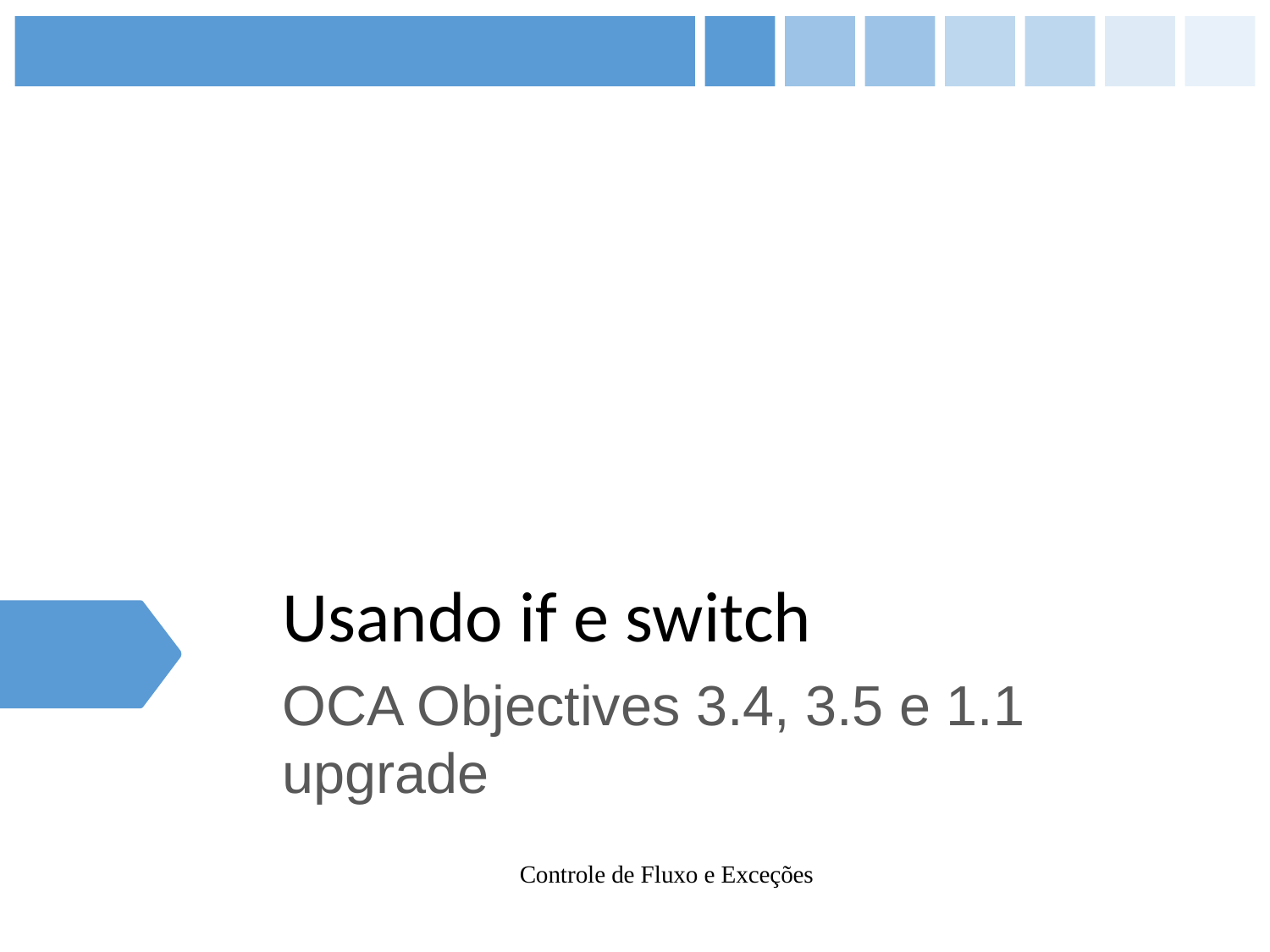

# Usando if e switch
OCA Objectives 3.4, 3.5 e 1.1 upgrade
Controle de Fluxo e Exceções